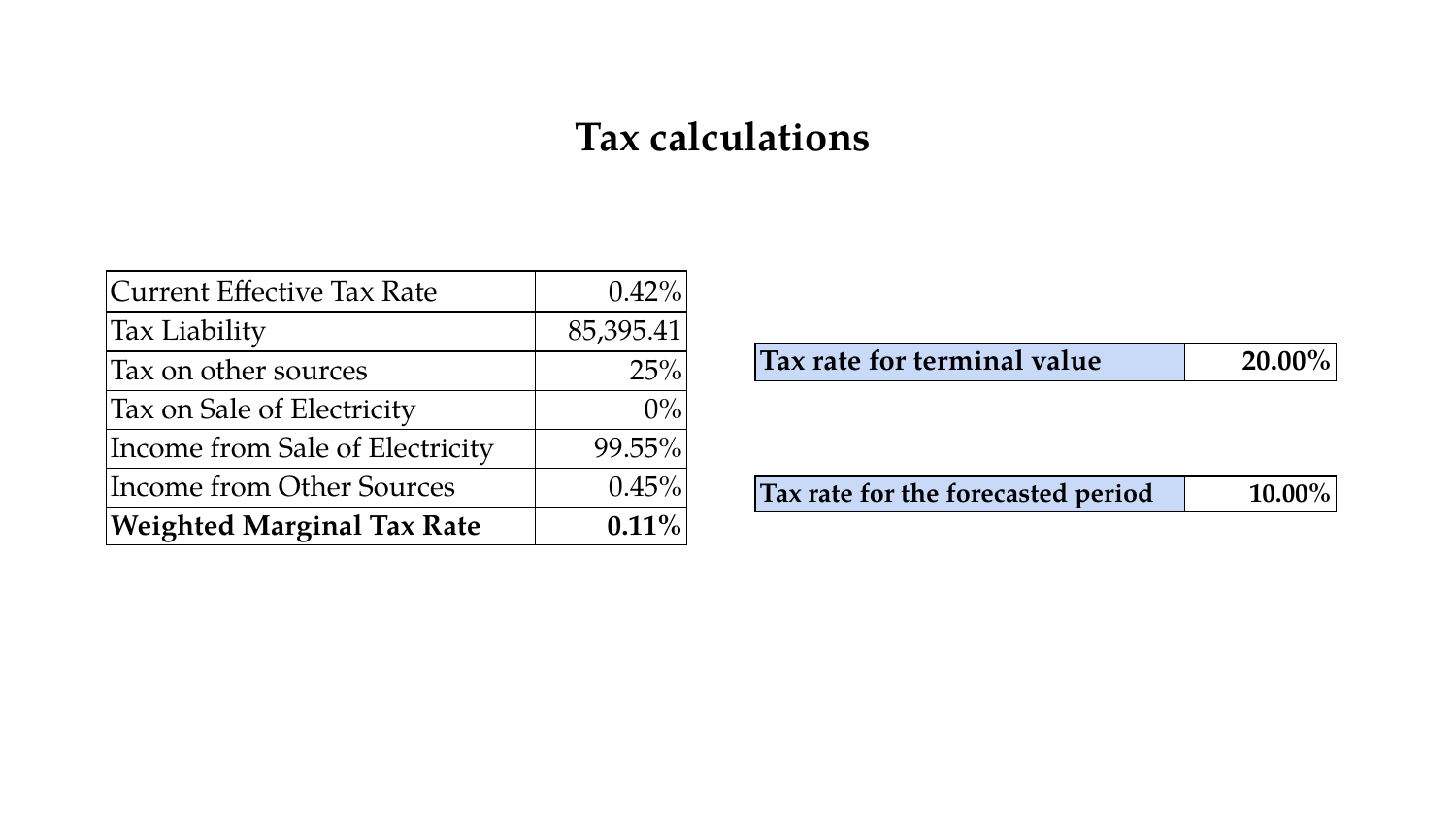

Tax calculations
| Current Effective Tax Rate | 0.42% |
| --- | --- |
| Tax Liability | 85,395.41 |
| Tax on other sources | 25% |
| Tax on Sale of Electricity | 0% |
| Income from Sale of Electricity | 99.55% |
| Income from Other Sources | 0.45% |
| Weighted Marginal Tax Rate | 0.11% |
| Tax rate for terminal value | 20.00% |
| --- | --- |
| Tax rate for the forecasted period | 10.00% |
| --- | --- |